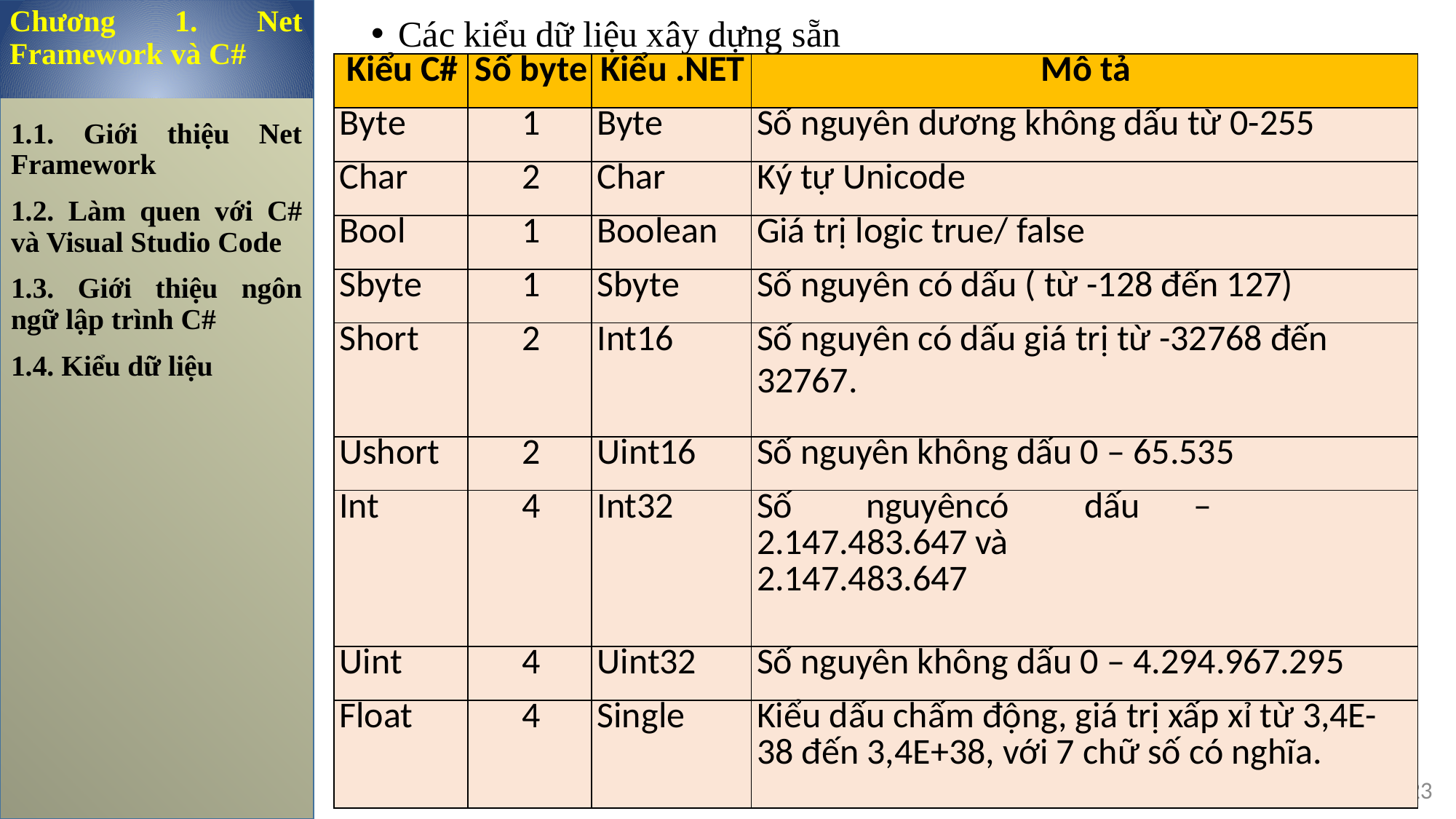

Chương 1. Net Framework và C#
Các kiểu dữ liệu xây dựng sẵn
| Kiểu C# | Số byte | Kiểu .NET | Mô tả |
| --- | --- | --- | --- |
| Byte | 1 | Byte | Số nguyên dương không dấu từ 0-255 |
| Char | 2 | Char | Ký tự Unicode |
| Bool | 1 | Boolean | Giá trị logic true/ false |
| Sbyte | 1 | Sbyte | Số nguyên có dấu ( từ -128 đến 127) |
| Short | 2 | Int16 | Số nguyên có dấu giá trị từ -32768 đến 32767. |
| Ushort | 2 | Uint16 | Số nguyên không dấu 0 – 65.535 |
| Int | 4 | Int32 | Số nguyên có dấu –2.147.483.647 và 2.147.483.647 |
| Uint | 4 | Uint32 | Số nguyên không dấu 0 – 4.294.967.295 |
| Float | 4 | Single | Kiểu dấu chấm động, giá trị xấp xỉ từ 3,4E- 38 đến 3,4E+38, với 7 chữ số có nghĩa. |
1.1. Giới thiệu Net Framework
1.2. Làm quen với C# và Visual Studio Code
1.3. Giới thiệu ngôn ngữ lập trình C#
1.4. Kiểu dữ liệu
Page 23